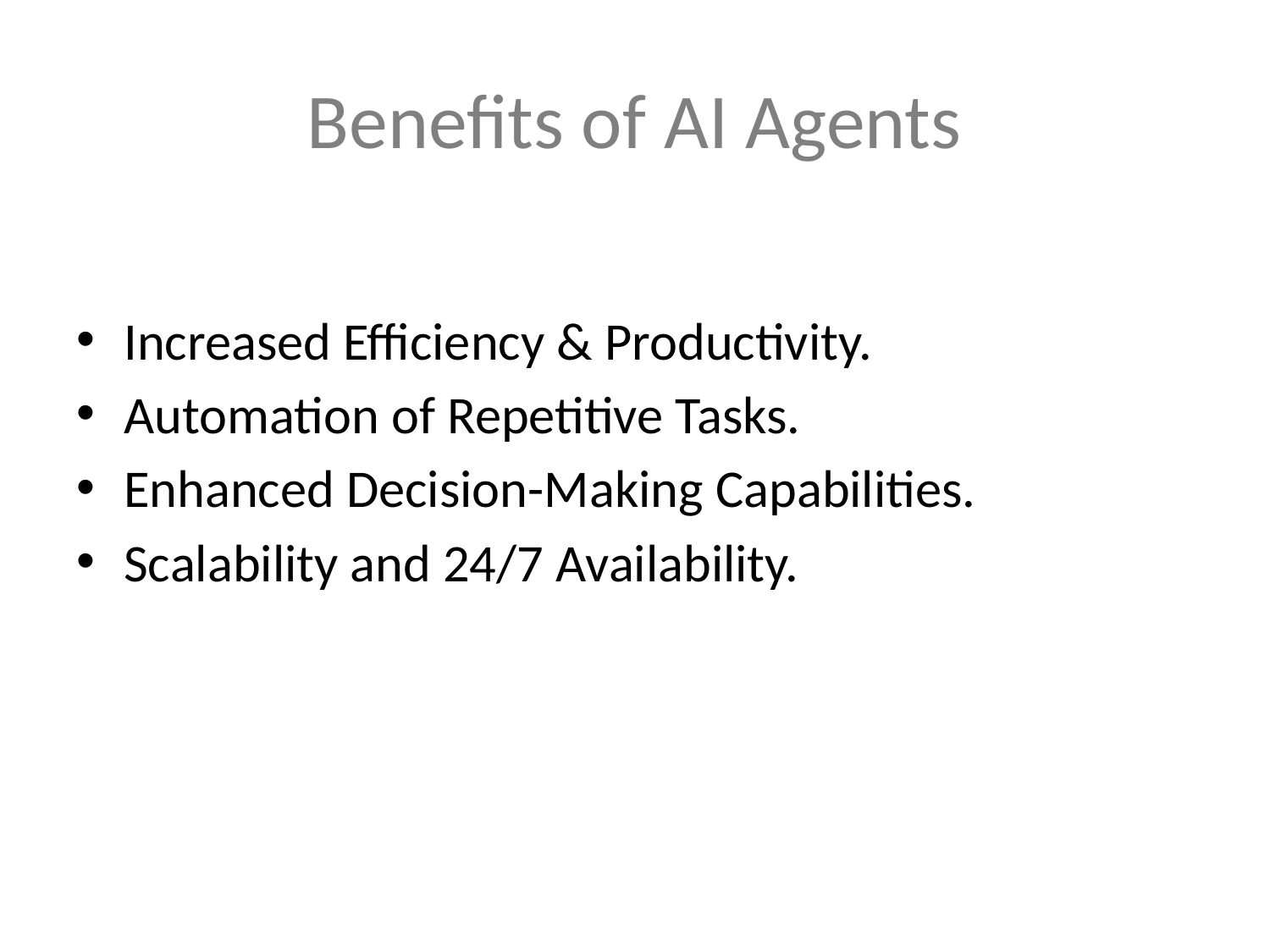

# Benefits of AI Agents

Increased Efficiency & Productivity.
Automation of Repetitive Tasks.
Enhanced Decision-Making Capabilities.
Scalability and 24/7 Availability.